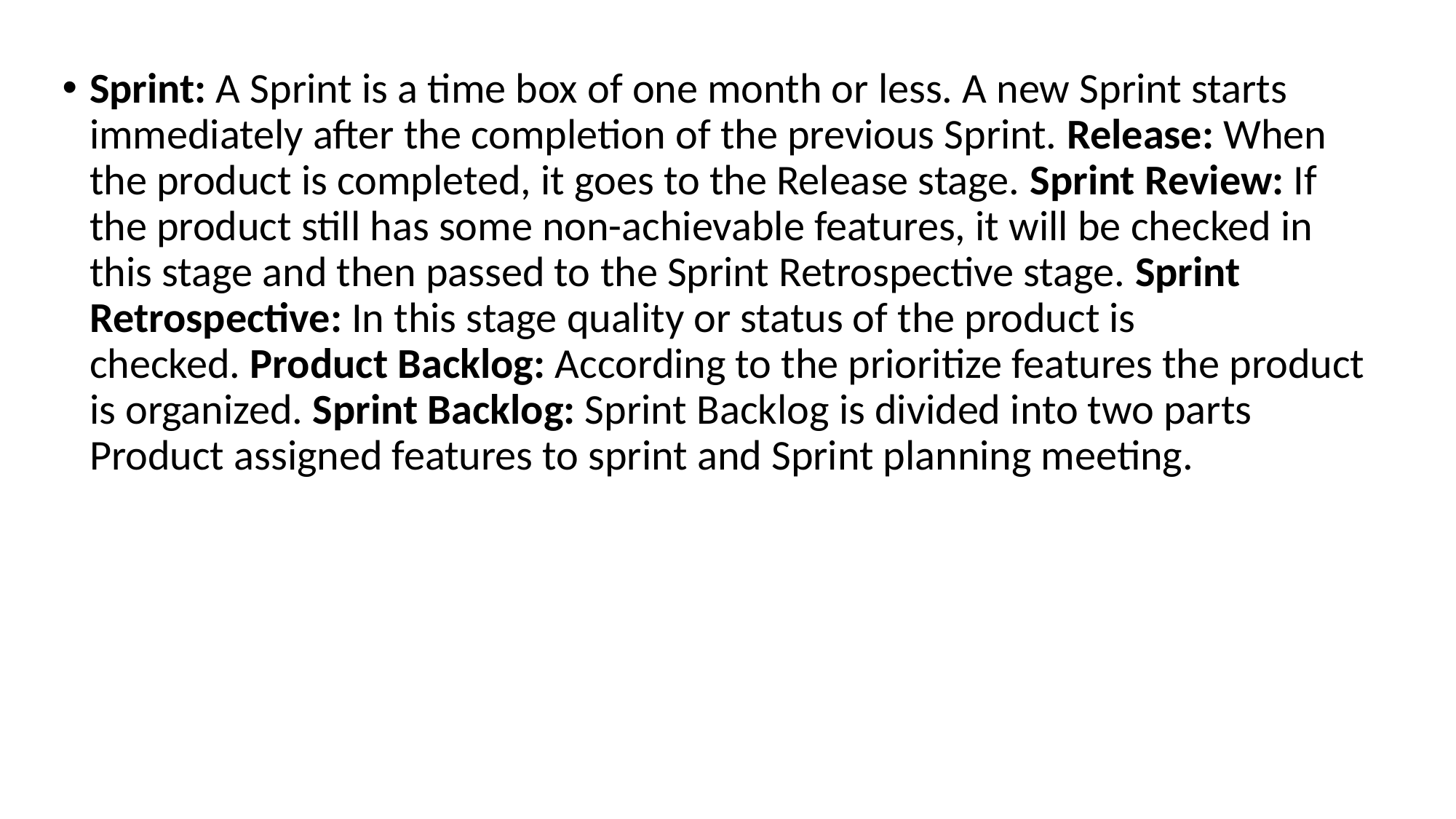

Sprint: A Sprint is a time box of one month or less. A new Sprint starts immediately after the completion of the previous Sprint. Release: When the product is completed, it goes to the Release stage. Sprint Review: If the product still has some non-achievable features, it will be checked in this stage and then passed to the Sprint Retrospective stage. Sprint Retrospective: In this stage quality or status of the product is checked. Product Backlog: According to the prioritize features the product is organized. Sprint Backlog: Sprint Backlog is divided into two parts Product assigned features to sprint and Sprint planning meeting.